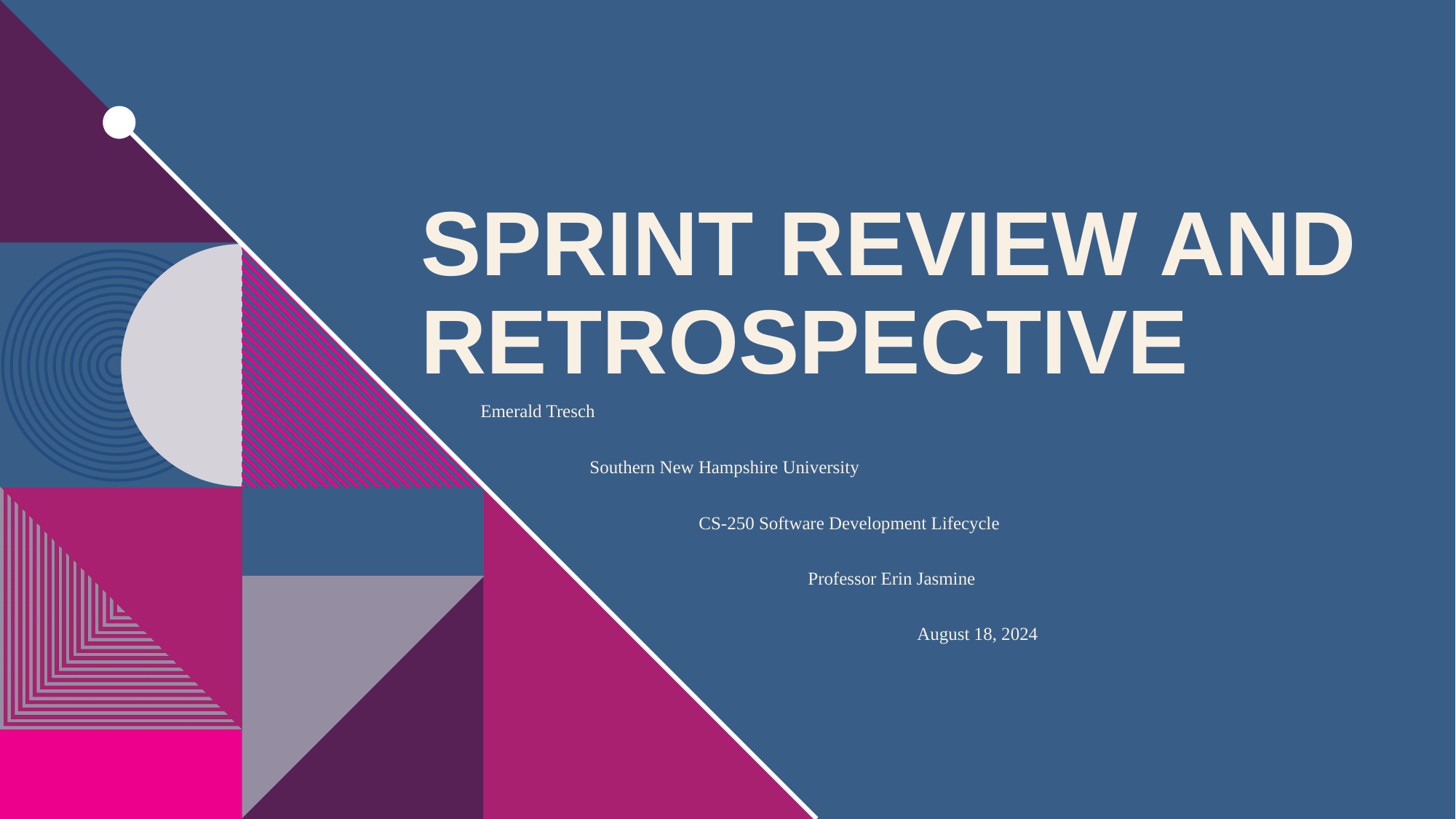

# Sprint Review and Retrospective
Emerald Tresch
	Southern New Hampshire University
		CS-250 Software Development Lifecycle
			Professor Erin Jasmine
				August 18, 2024